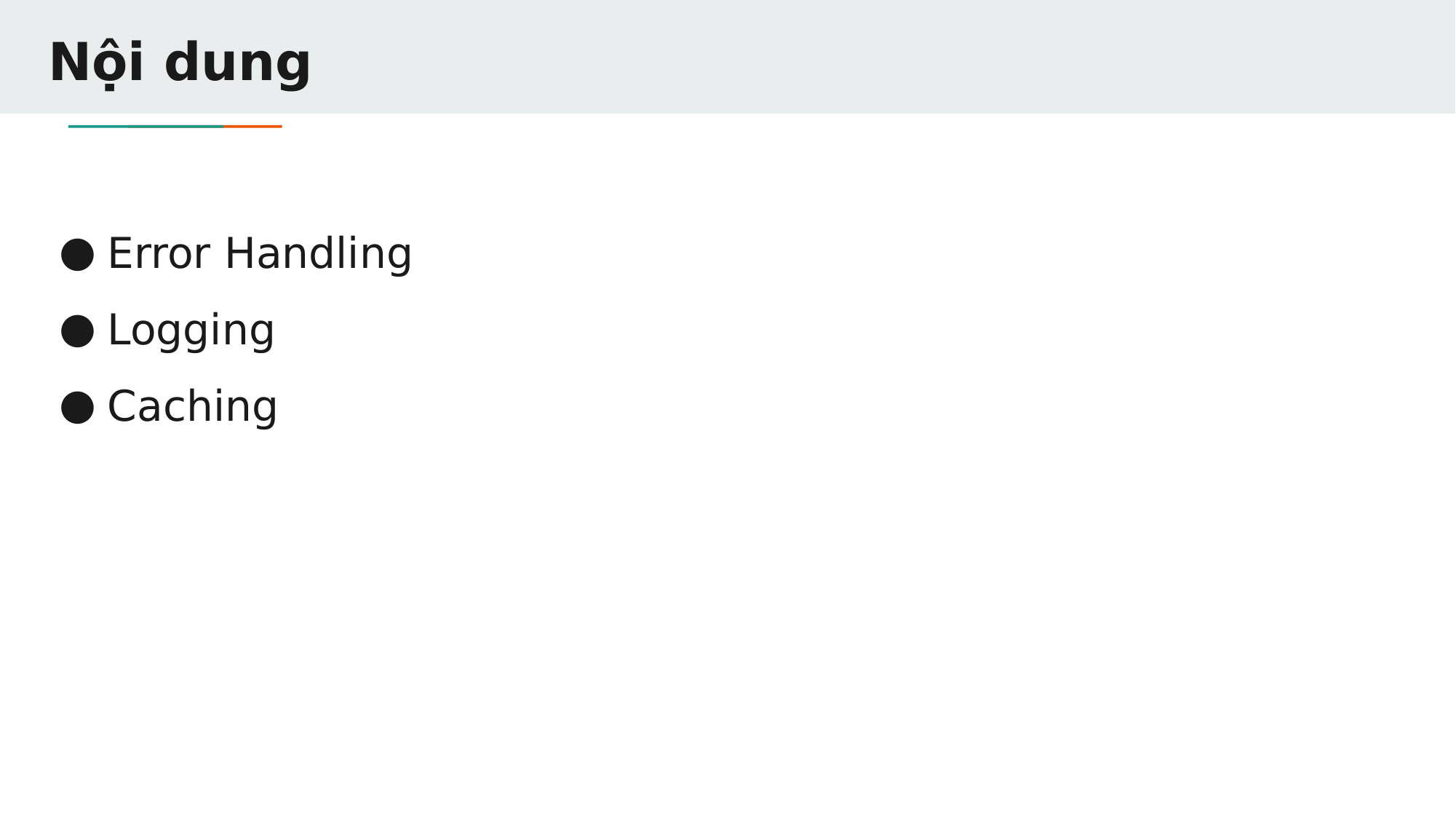

# Nội dung
Error Handling
Logging
Caching